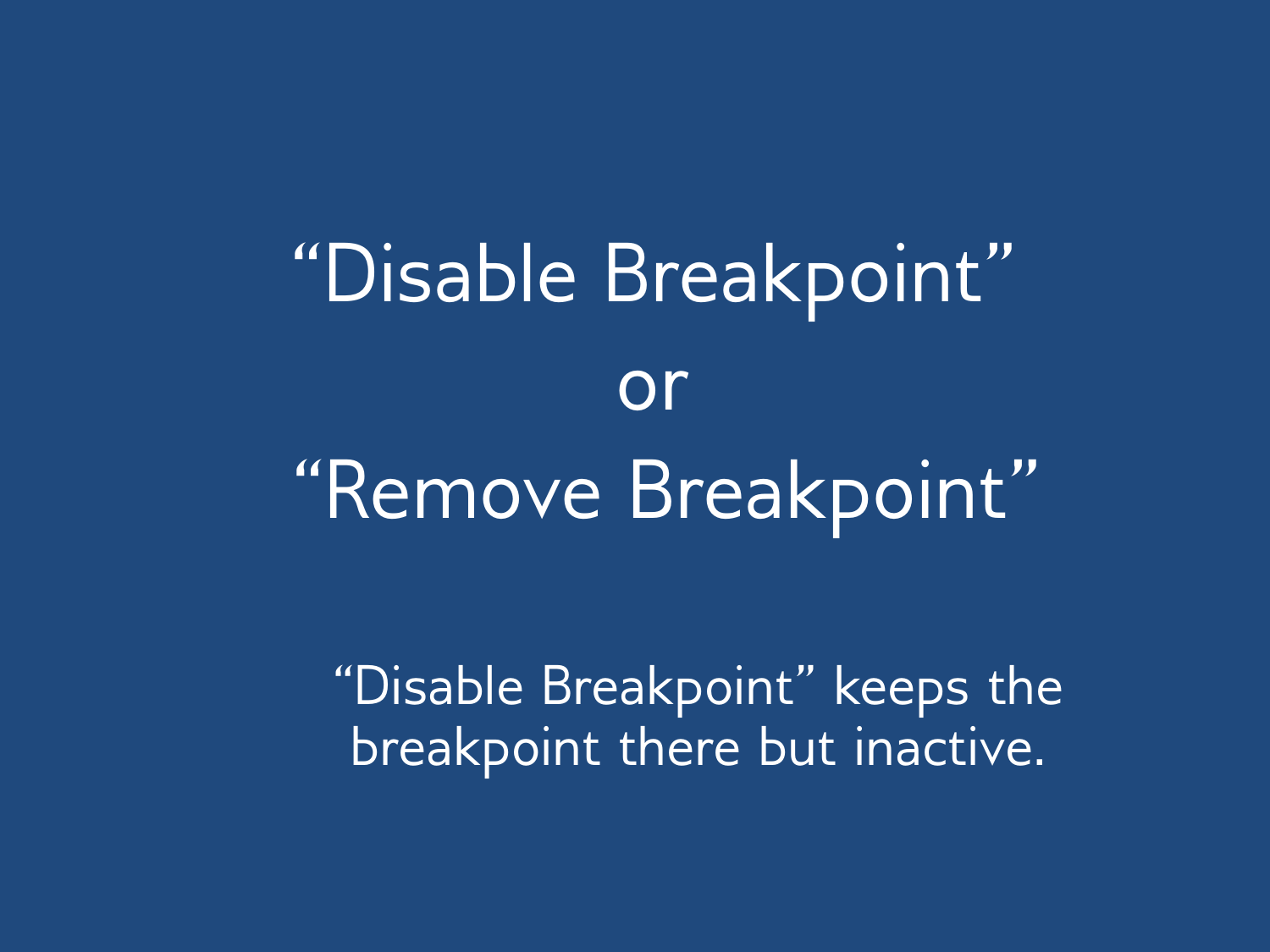

#
“Disable Breakpoint”
or
“Remove Breakpoint”

“Disable Breakpoint” keeps the breakpoint there but inactive.